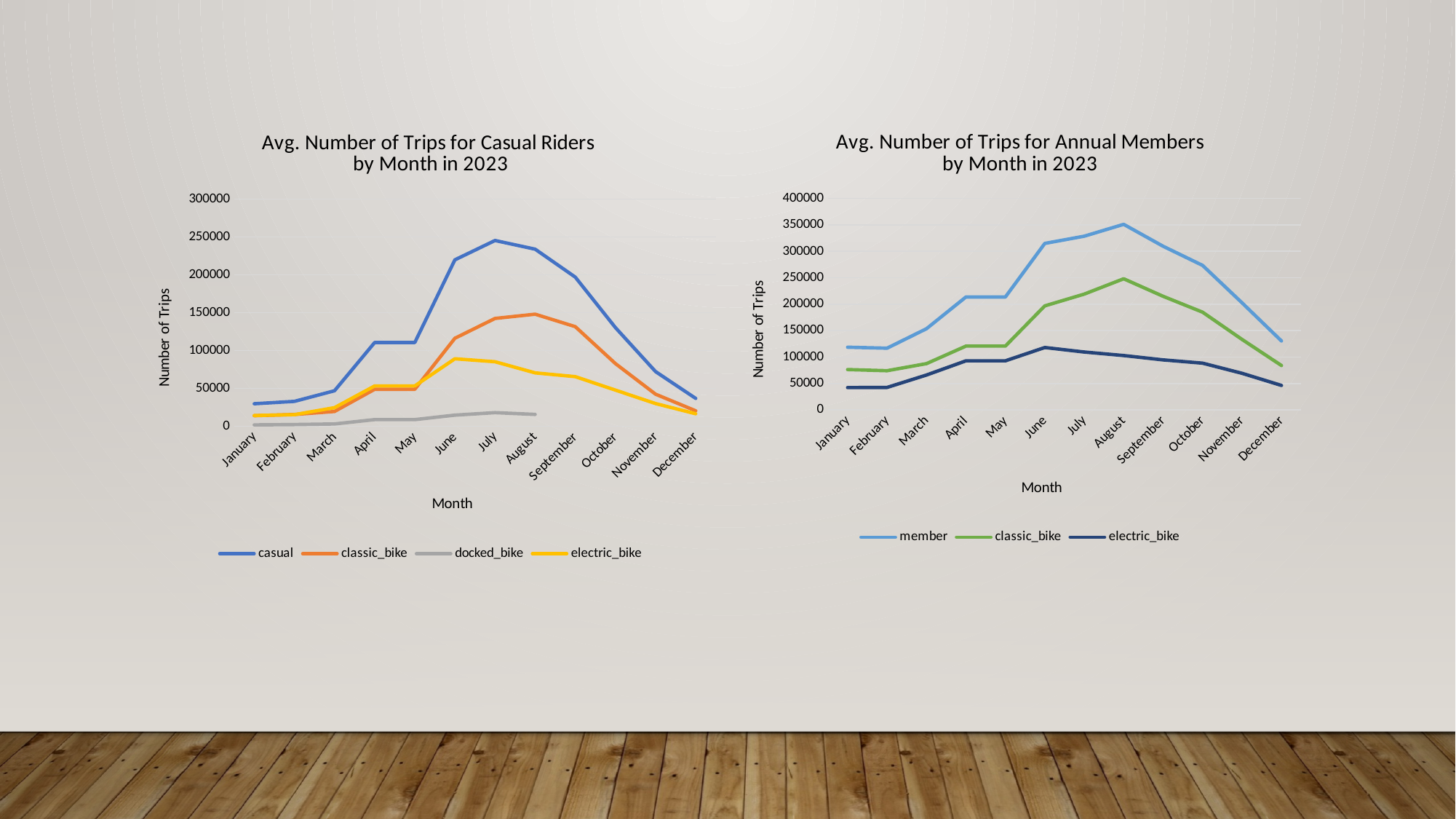

### Chart: Avg. Number of Trips for Casual Riders
by Month in 2023

| Category | casual | classic_bike | docked_bike | electric_bike |
|---|---|---|---|---|
| January | 29607.0 | 13856.0 | 1682.0 | 14069.0 |
| February | 32764.0 | 15440.0 | 2150.0 | 15174.0 |
| March | 46777.0 | 19374.0 | 2942.0 | 24461.0 |
| April | 110519.0 | 48719.0 | 8659.0 | 53141.0 |
| May | 110519.0 | 48719.0 | 8659.0 | 53141.0 |
| June | 219763.0 | 116173.0 | 14583.0 | 89007.0 |
| July | 245316.0 | 142339.0 | 17890.0 | 85087.0 |
| August | 233850.0 | 147966.0 | 15511.0 | 70373.0 |
| September | 196931.0 | 131508.0 | None | 65423.0 |
| October | 130280.0 | 82668.0 | None | 47612.0 |
| November | 72082.0 | 42251.0 | None | 29831.0 |
| December | 36680.0 | 20277.0 | None | 16403.0 |

### Chart: Avg. Number of Trips for Annual Members
by Month in 2023

| Category | member | classic_bike | electric_bike |
|---|---|---|---|
| January | 118635.0 | 76341.0 | 42294.0 |
| February | 116760.0 | 74208.0 | 42552.0 |
| March | 153632.0 | 87582.0 | 66050.0 |
| April | 213625.0 | 120773.0 | 92852.0 |
| May | 213625.0 | 120773.0 | 92852.0 |
| June | 314902.0 | 196814.0 | 118088.0 |
| July | 328609.0 | 219067.0 | 109542.0 |
| August | 350999.0 | 248139.0 | 102860.0 |
| September | 309611.0 | 214954.0 | 94657.0 |
| October | 273437.0 | 184946.0 | 88491.0 |
| November | 202650.0 | 133383.0 | 69267.0 |
| December | 130433.0 | 84031.0 | 46402.0 |